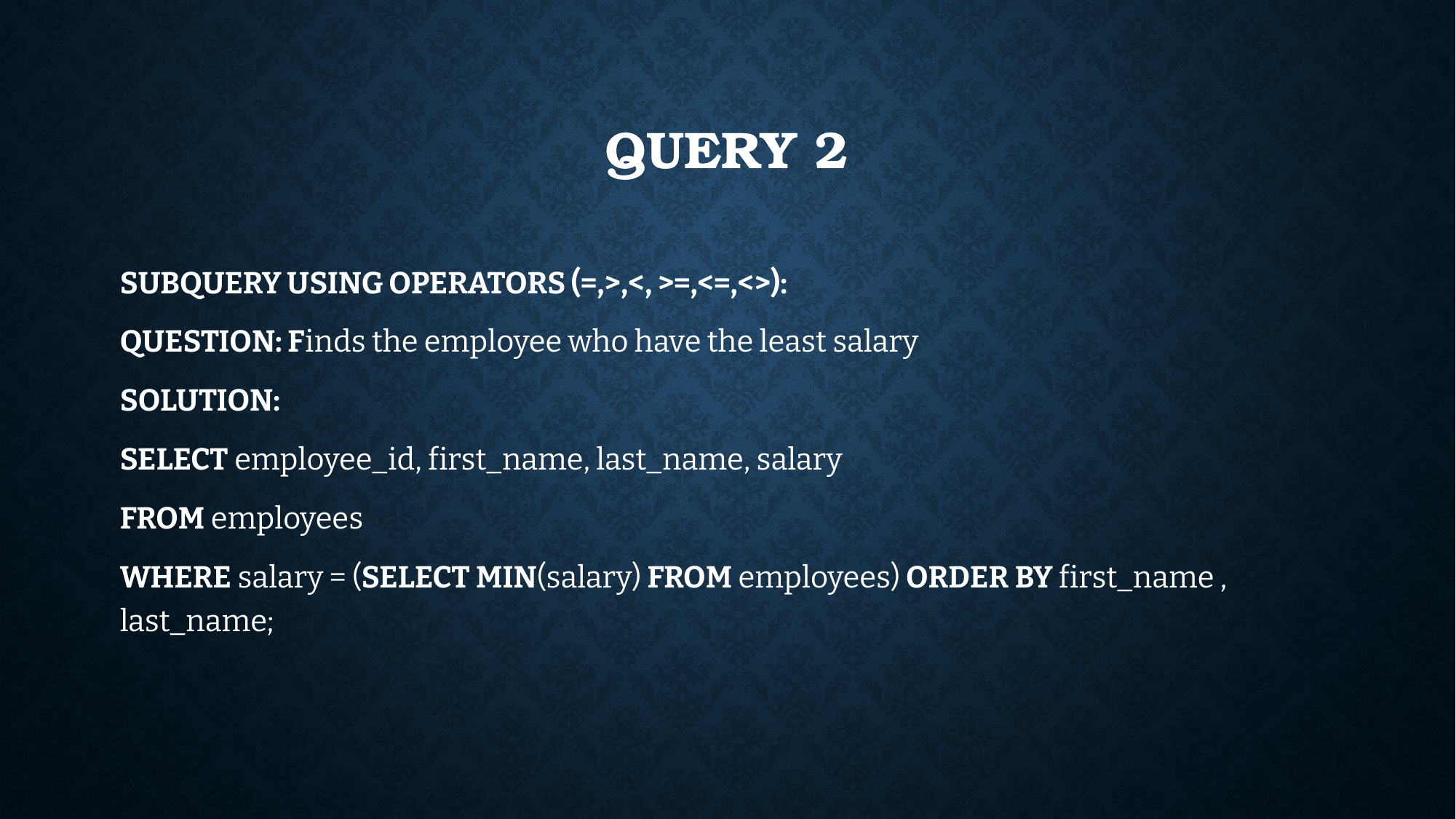

# QUERY 2
SUBQUERY USING OPERATORS (=,>,<, >=,<=,<>):
QUESTION: Finds the employee who have the least salary
SOLUTION:
SELECT employee_id, first_name, last_name, salary
FROM employees
WHERE salary = (SELECT MIN(salary) FROM employees) ORDER BY first_name , last_name;